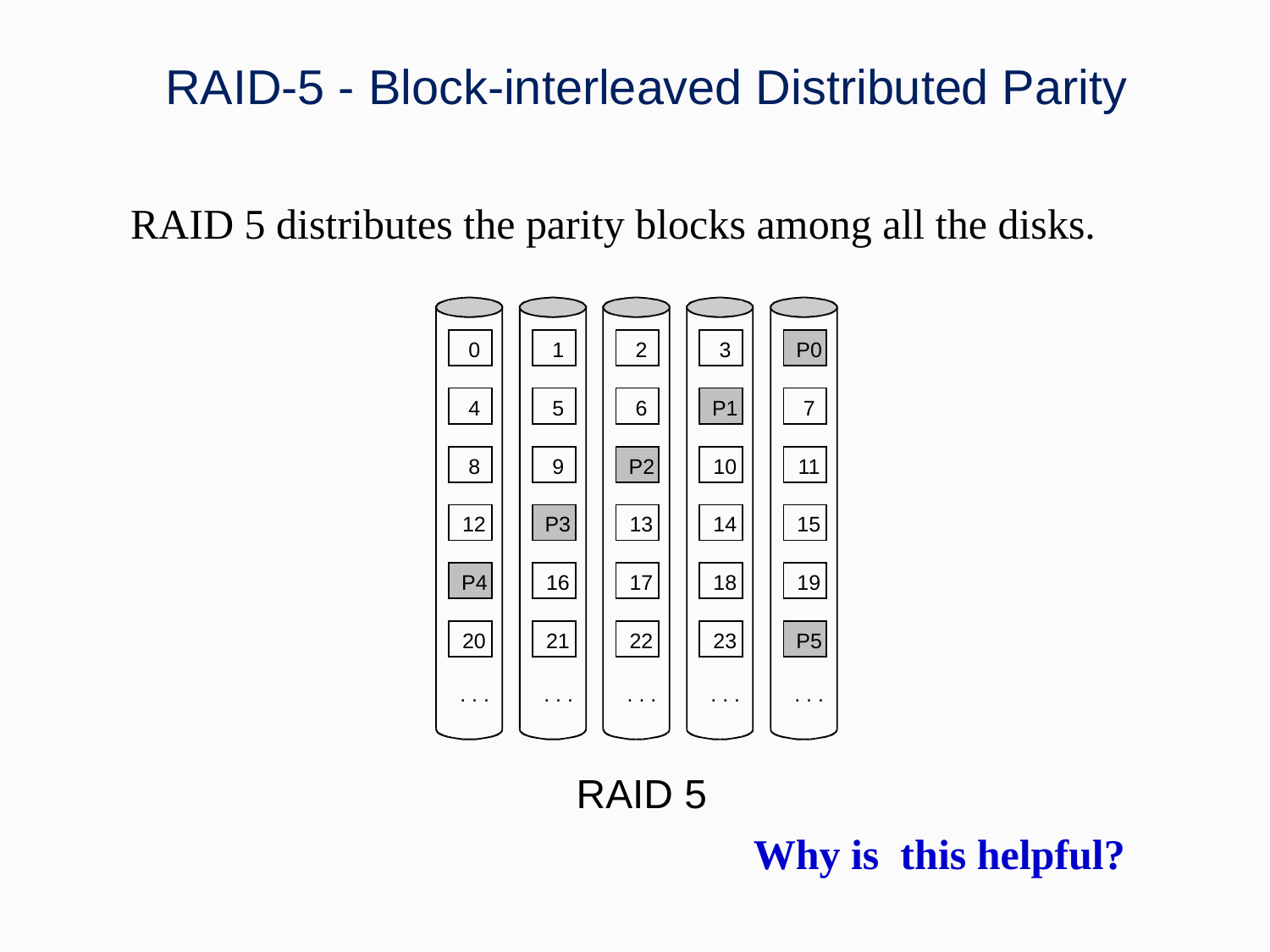

RAID-5 - Block-interleaved Distributed Parity
RAID 5 distributes the parity blocks among all the disks.

0
1
2

4
5
6

8
9

12

16

20
21
. . .
. . .

3

7

10
11

13
14
15

17
18
19

22
23
. . .
. . .
. . .

P0

P1

P2

P3

P4

P5
RAID 5
Why is  this helpful?